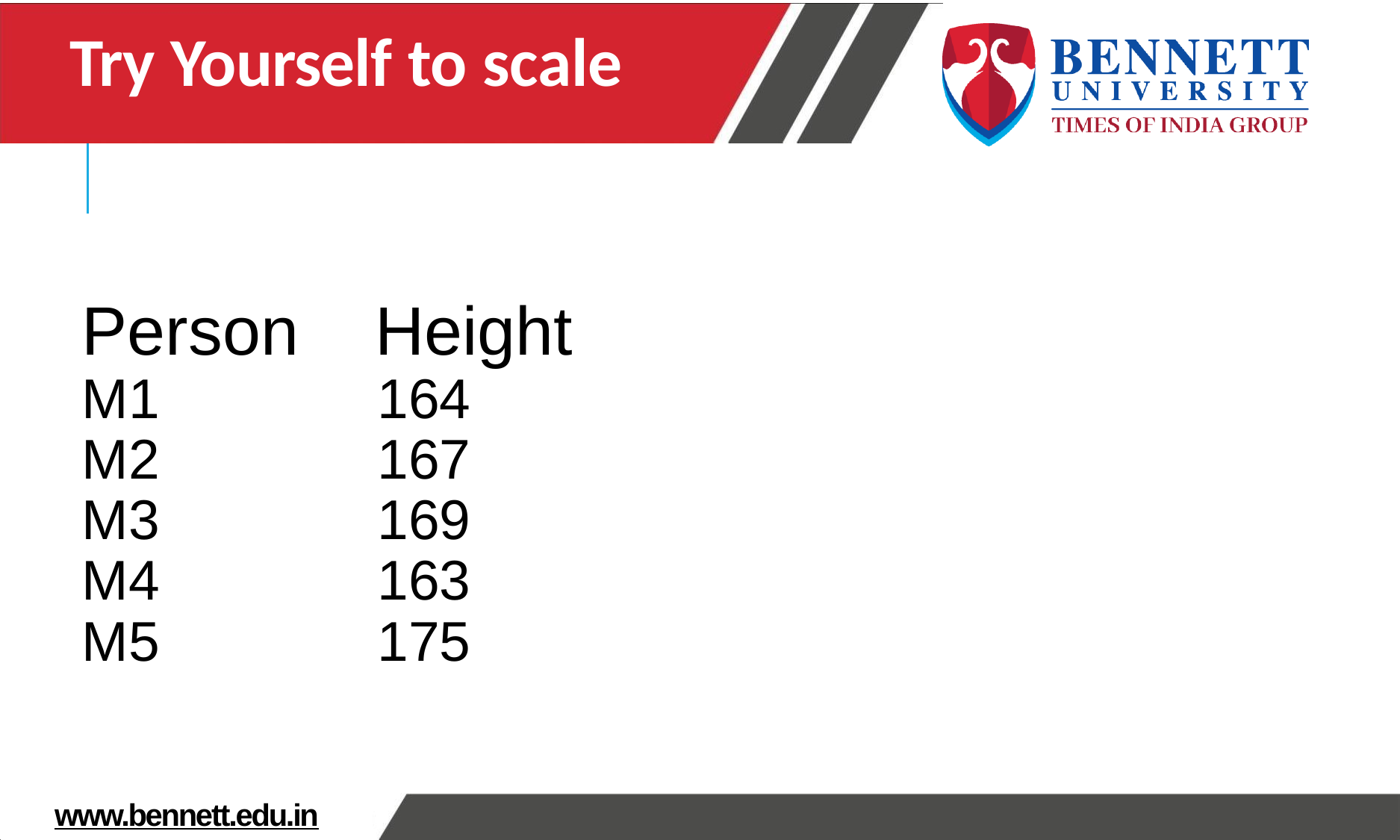

# Try Yourself to scale
| Person | Height |
| --- | --- |
| M1 | 164 |
| M2 | 167 |
| M3 | 169 |
| M4 | 163 |
| M5 | 175 |
www.bennett.edu.in